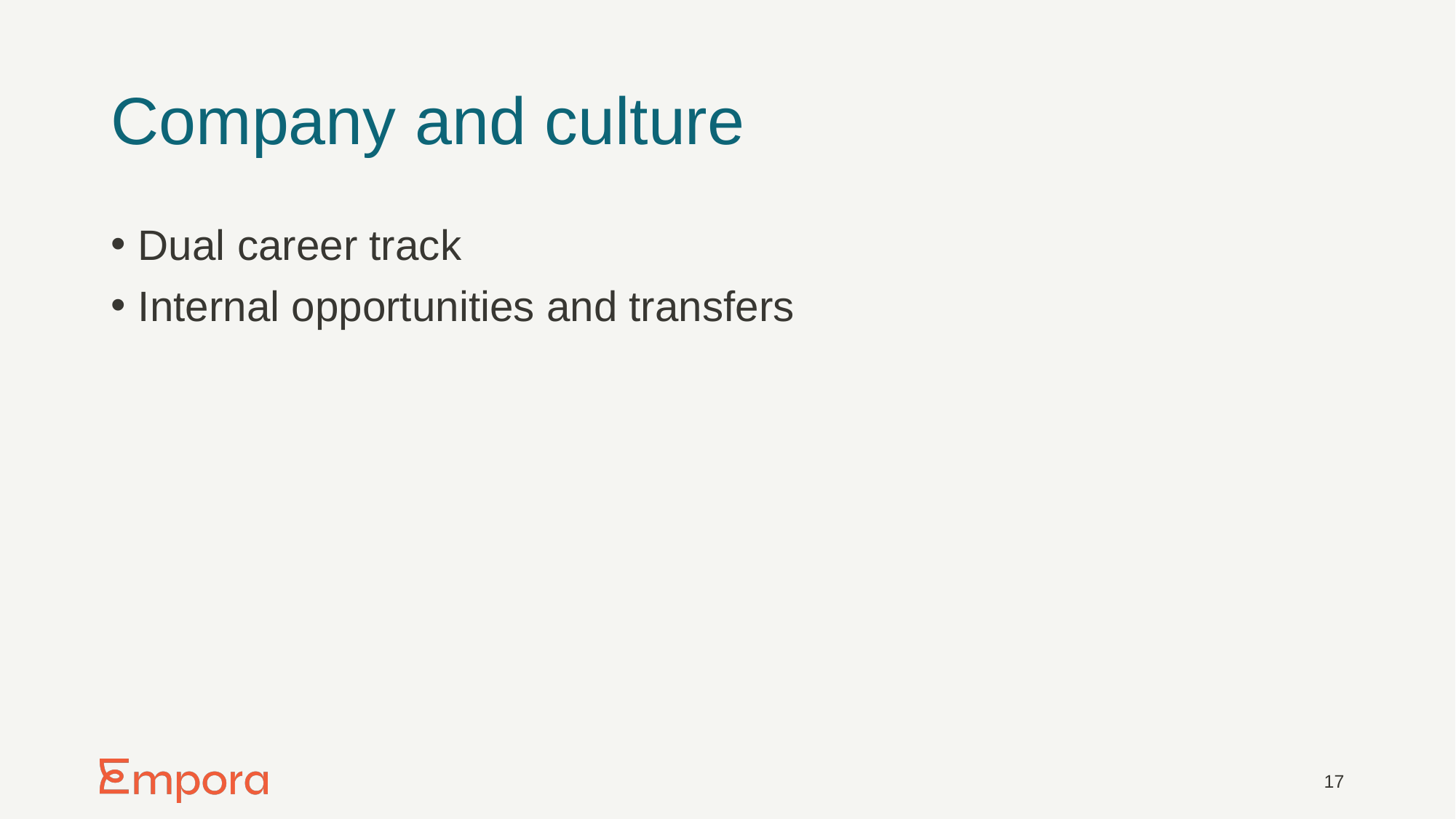

# Company and culture
Dual career track
Internal opportunities and transfers
17